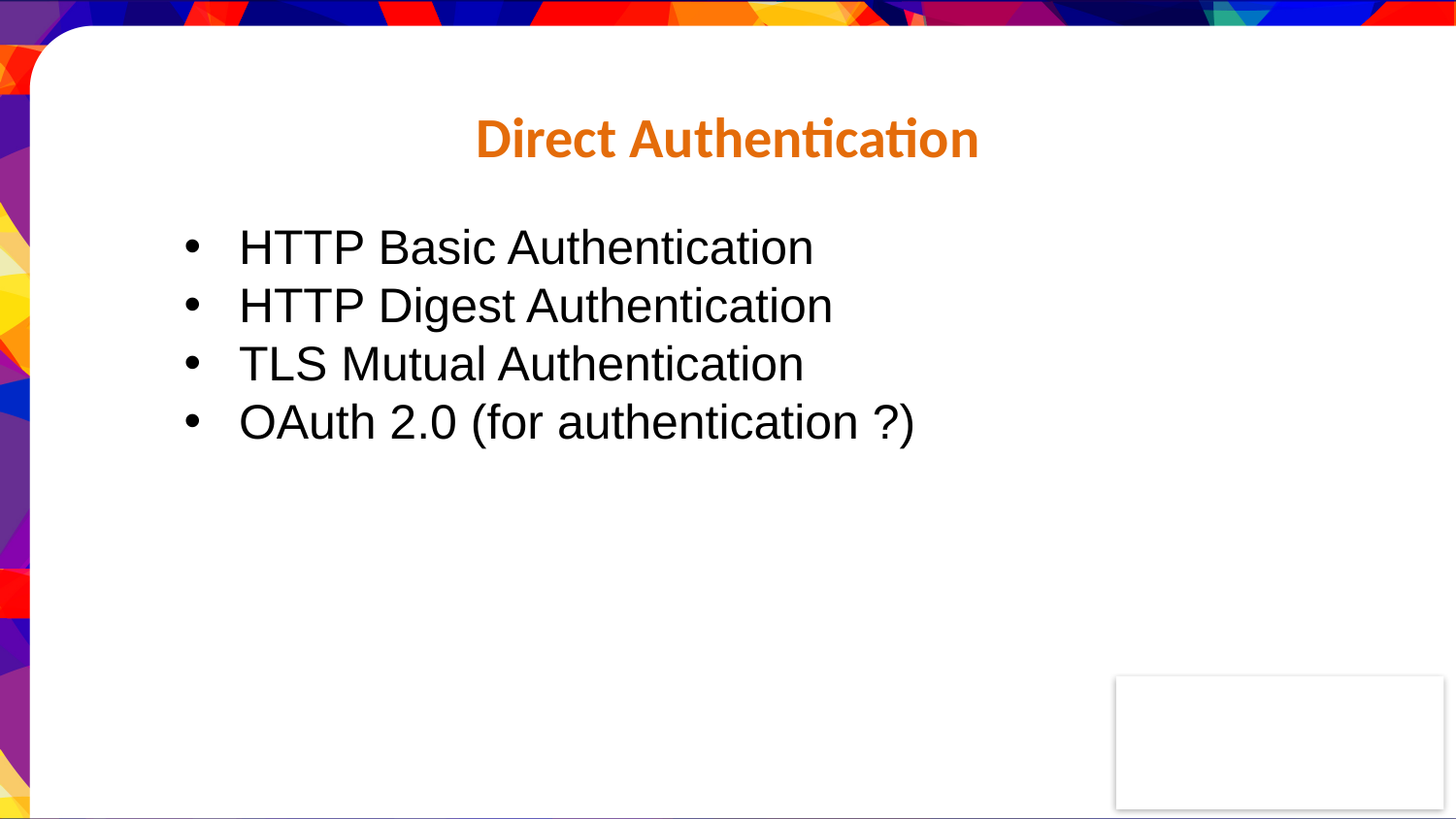

Direct Authentication
HTTP Basic Authentication
HTTP Digest Authentication
TLS Mutual Authentication
OAuth 2.0 (for authentication ?)